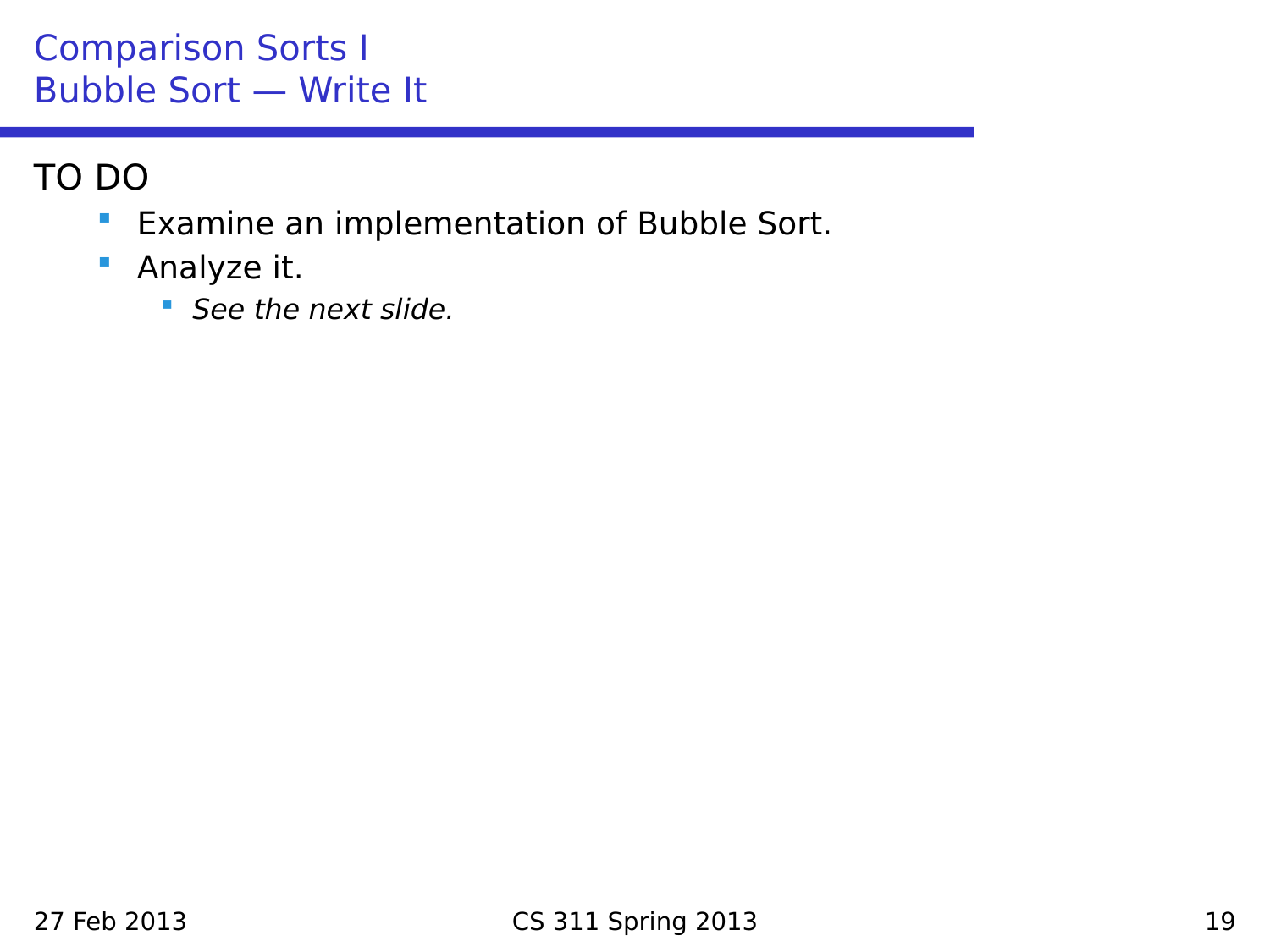

# Comparison Sorts I Bubble Sort — Write It
TO DO
Examine an implementation of Bubble Sort.
Analyze it.
See the next slide.
27 Feb 2013
CS 311 Spring 2013
19